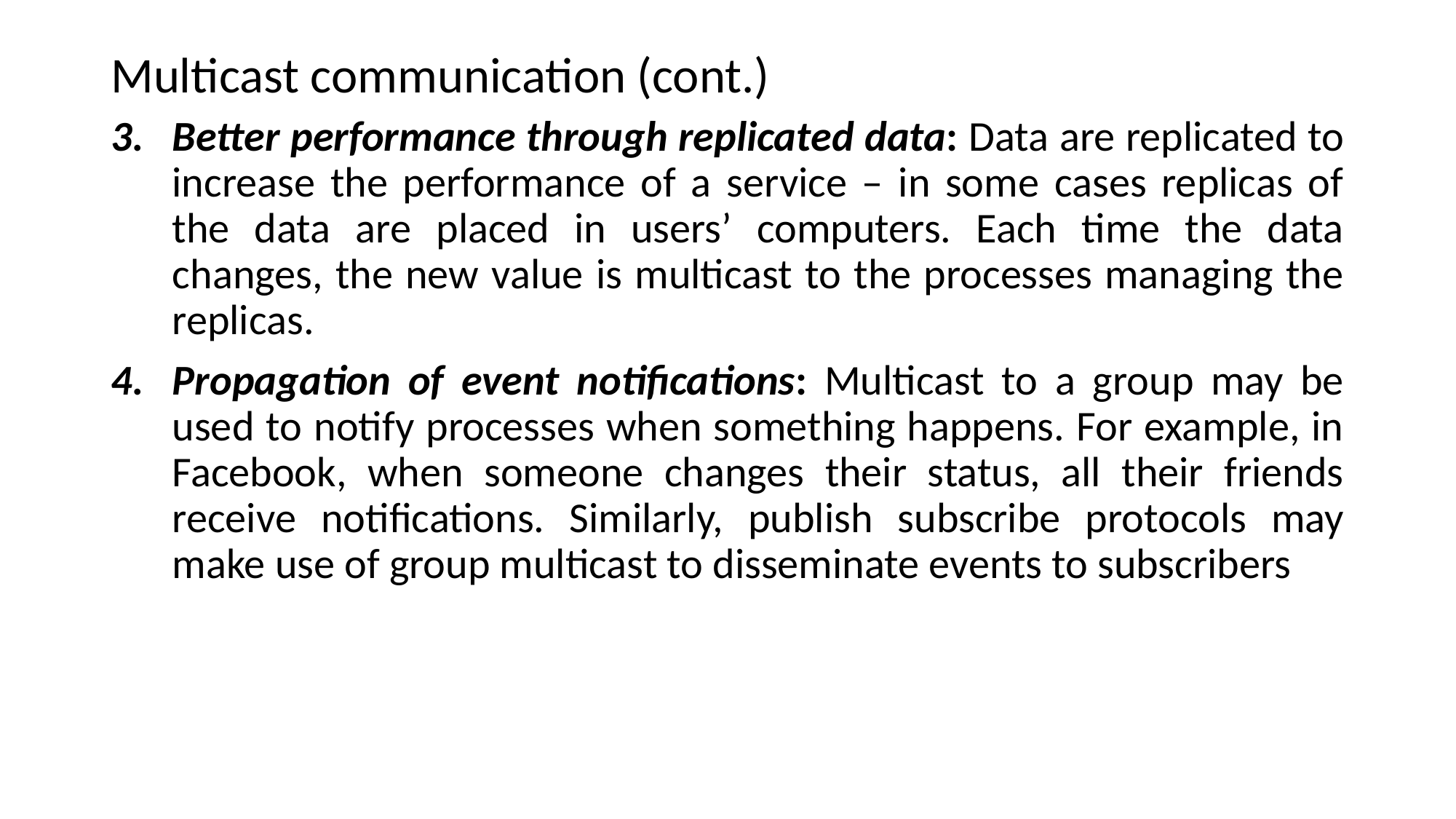

# Multicast communication (cont.)
Better performance through replicated data: Data are replicated to increase the performance of a service – in some cases replicas of the data are placed in users’ computers. Each time the data changes, the new value is multicast to the processes managing the replicas.
Propagation of event notifications: Multicast to a group may be used to notify processes when something happens. For example, in Facebook, when someone changes their status, all their friends receive notifications. Similarly, publish subscribe protocols may make use of group multicast to disseminate events to subscribers